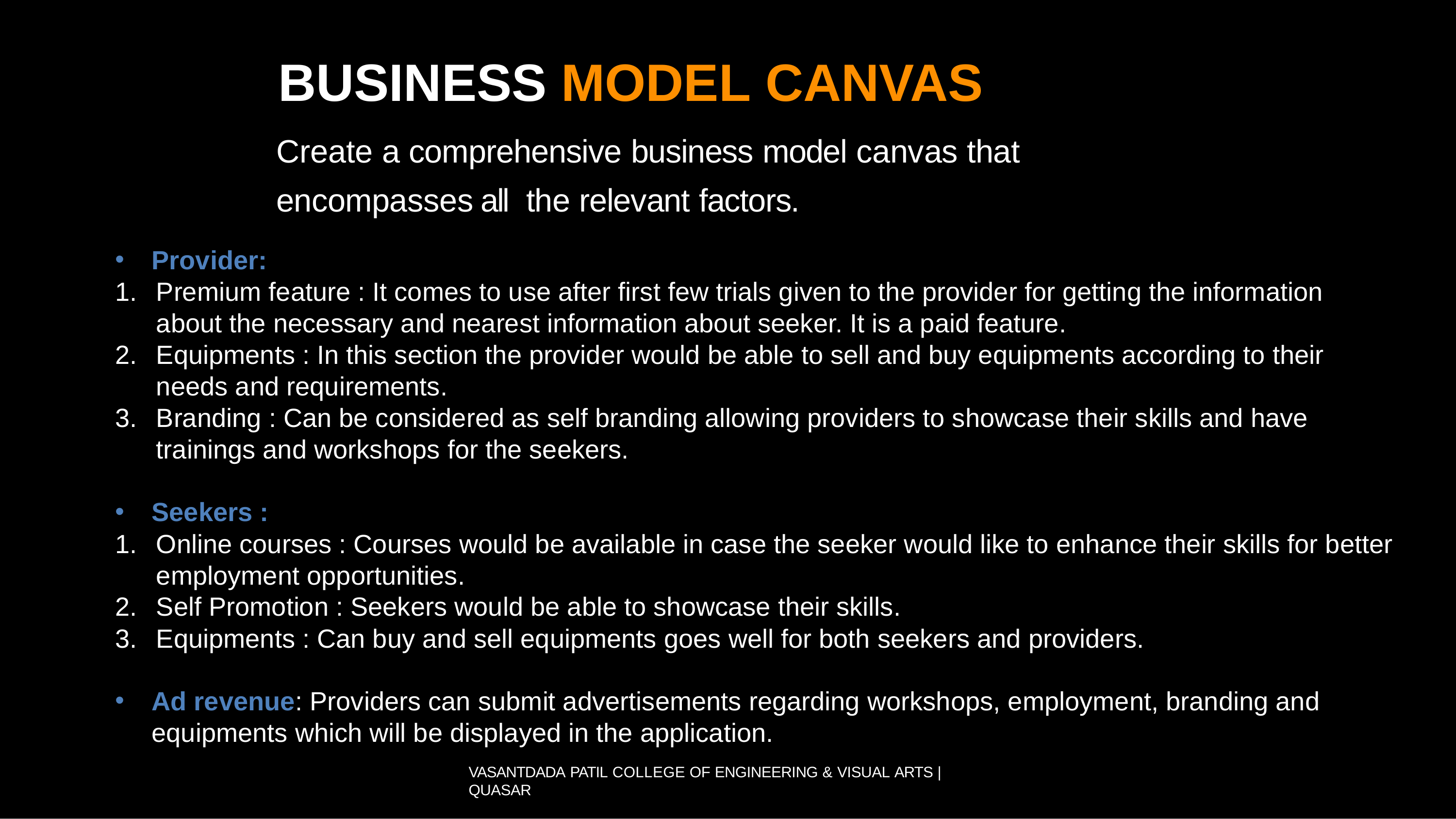

# BUSINESS MODEL CANVAS
Create a comprehensive business model canvas that encompasses all  the relevant factors.
 In the application we provide details about the nearest seekers according to the providers request.
Provider:
Premium feature : It comes to use after first few trials given to the provider for getting the information about the necessary and nearest information about seeker. It is a paid feature.
Equipments : In this section the provider would be able to sell and buy equipments according to their needs and requirements.
Branding : Can be considered as self branding allowing providers to showcase their skills and have trainings and workshops for the seekers.

Seekers :
Online courses : Courses would be available in case the seeker would like to enhance their skills for better employment opportunities.
Self Promotion : Seekers would be able to showcase their skills.
Equipments : Can buy and sell equipments goes well for both seekers and providers.

Ad revenue: Providers can submit advertisements regarding workshops, employment, branding and equipments which will be displayed in the application.

VASANTDADA PATIL COLLEGE OF ENGINEERING & VISUAL ARTS | QUASAR